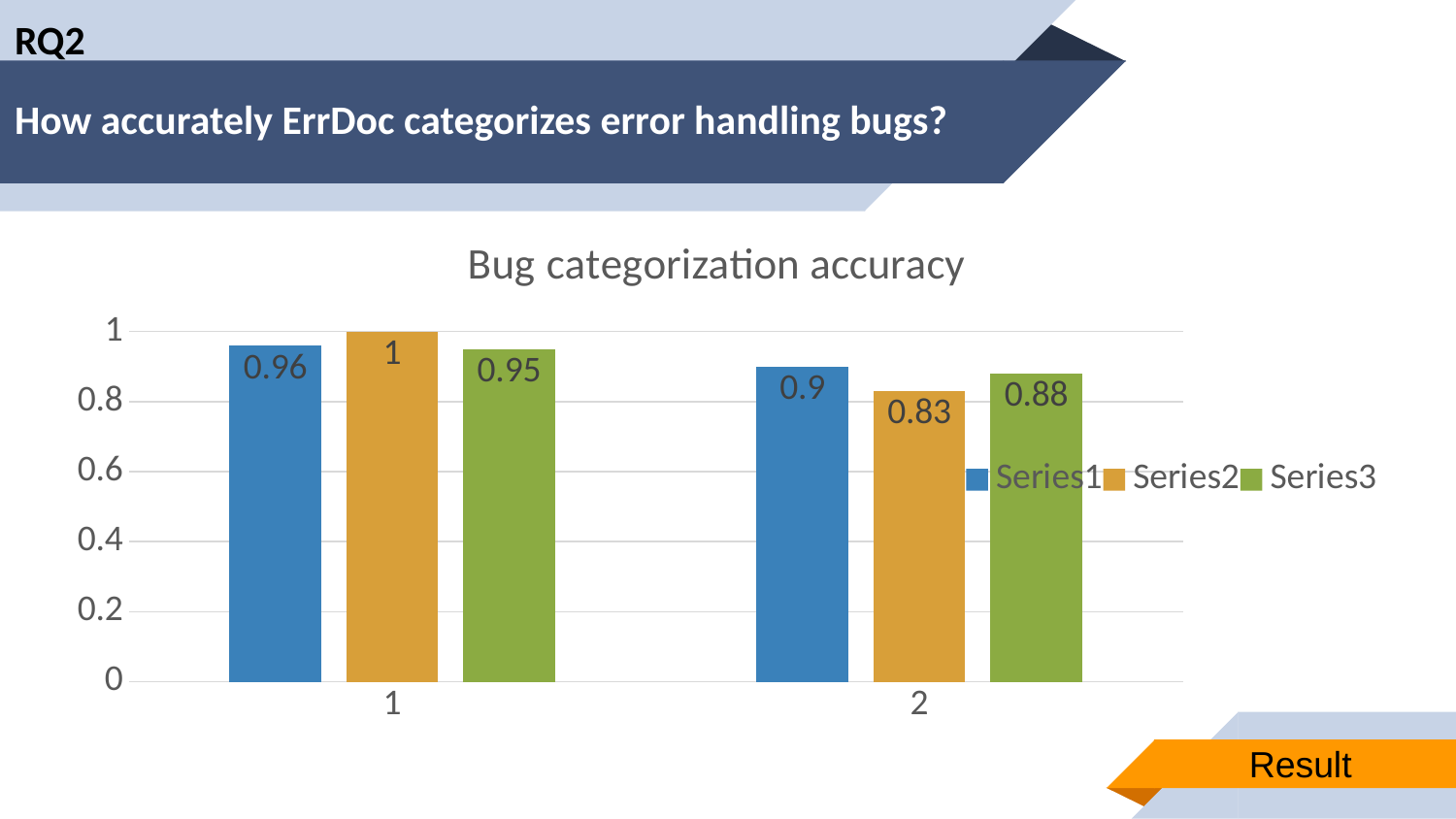

RQ2
# How accurately ErrDoc categorizes error handling bugs?

### Chart: Bug categorization accuracy

| Category |  |  |  |
|---|---|---|---|
Result